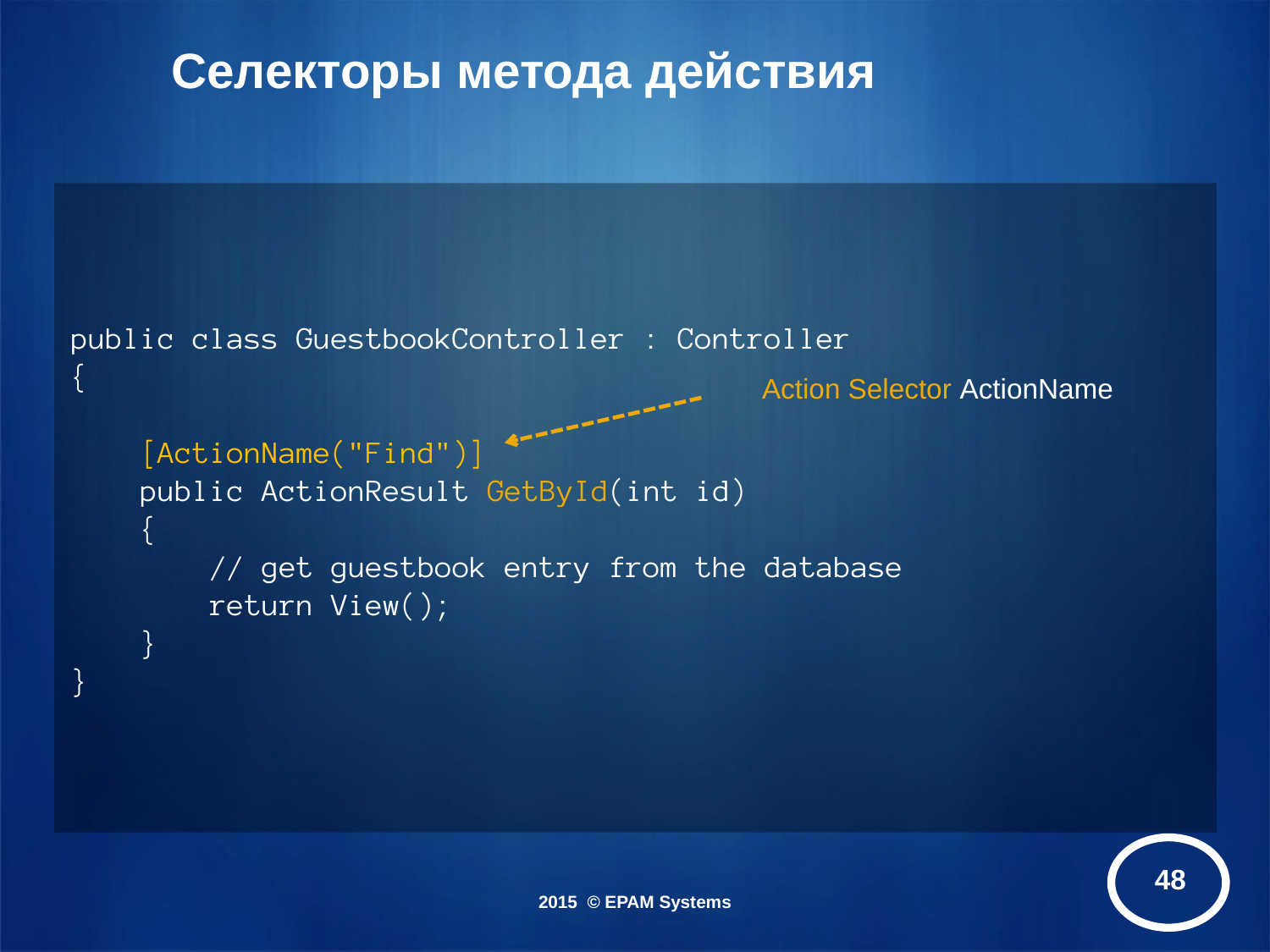

# Селекторы метода действия
public class GuestbookController : Controller
{

    [ActionName("Find")]
    public ActionResult GetById(int id)
    {
        // get guestbook entry from the database
        return View();
    }
}
Action Selector ActionName
2015  © EPAM Systems
2015 © EPAM Systems